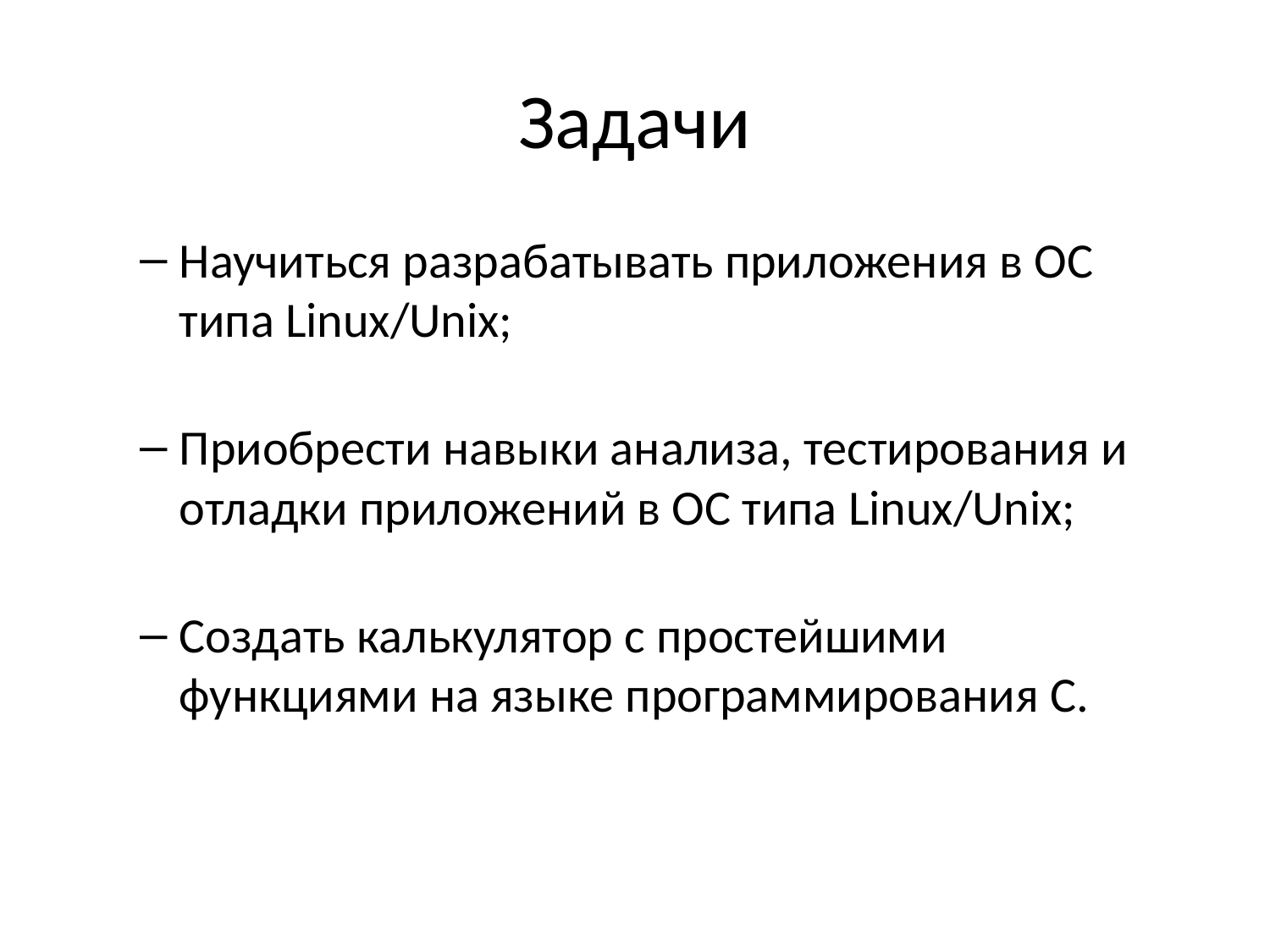

# Задачи
Научиться разрабатывать приложения в ОС типа Linux/Unix;
Приобрести навыки анализа, тестирования и отладки приложений в ОС типа Linux/Unix;
Создать калькулятор с простейшими функциями на языке программирования C.